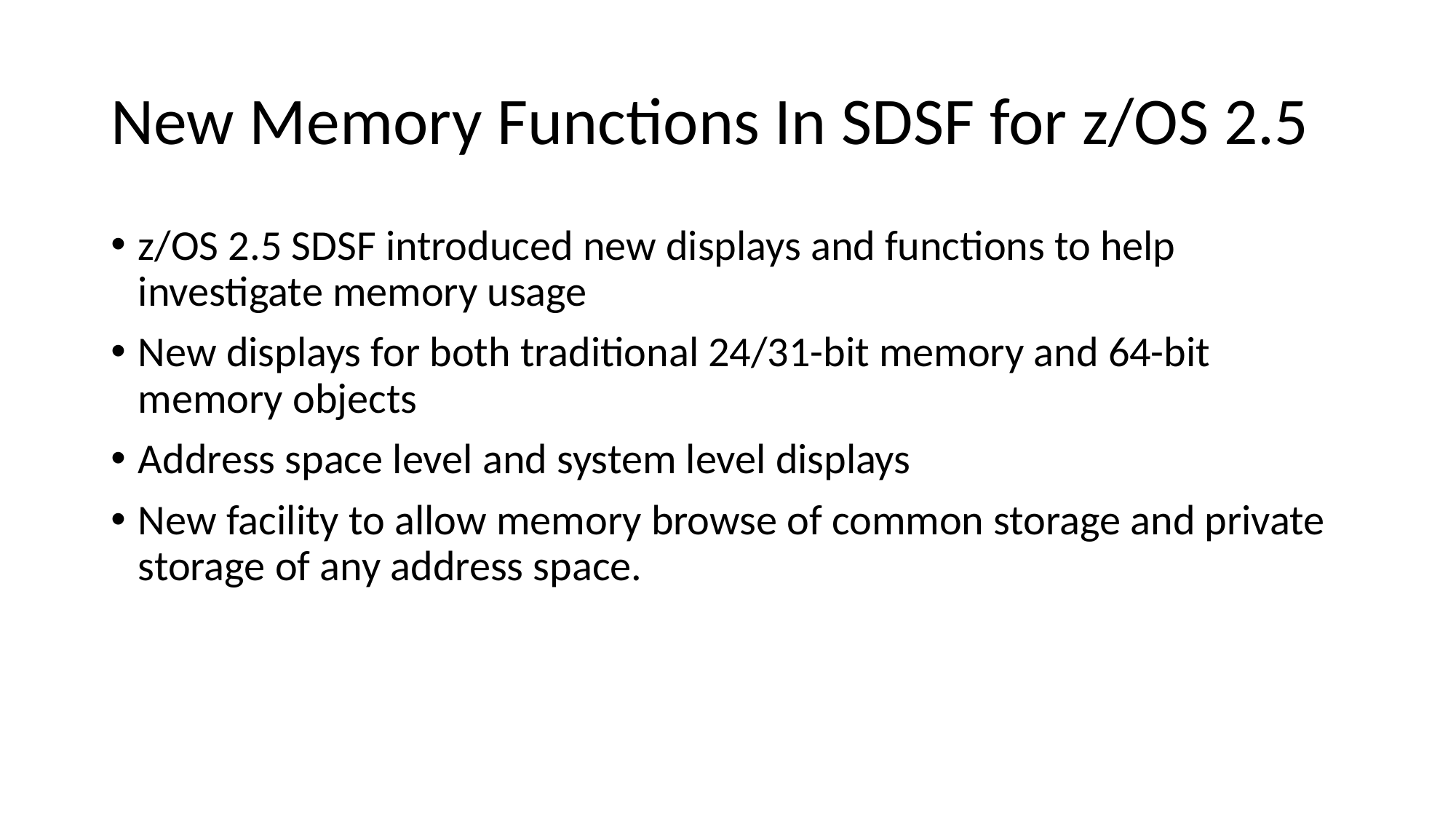

# New Memory Functions In SDSF for z/OS 2.5
z/OS 2.5 SDSF introduced new displays and functions to help investigate memory usage
New displays for both traditional 24/31-bit memory and 64-bit memory objects
Address space level and system level displays
New facility to allow memory browse of common storage and private storage of any address space.